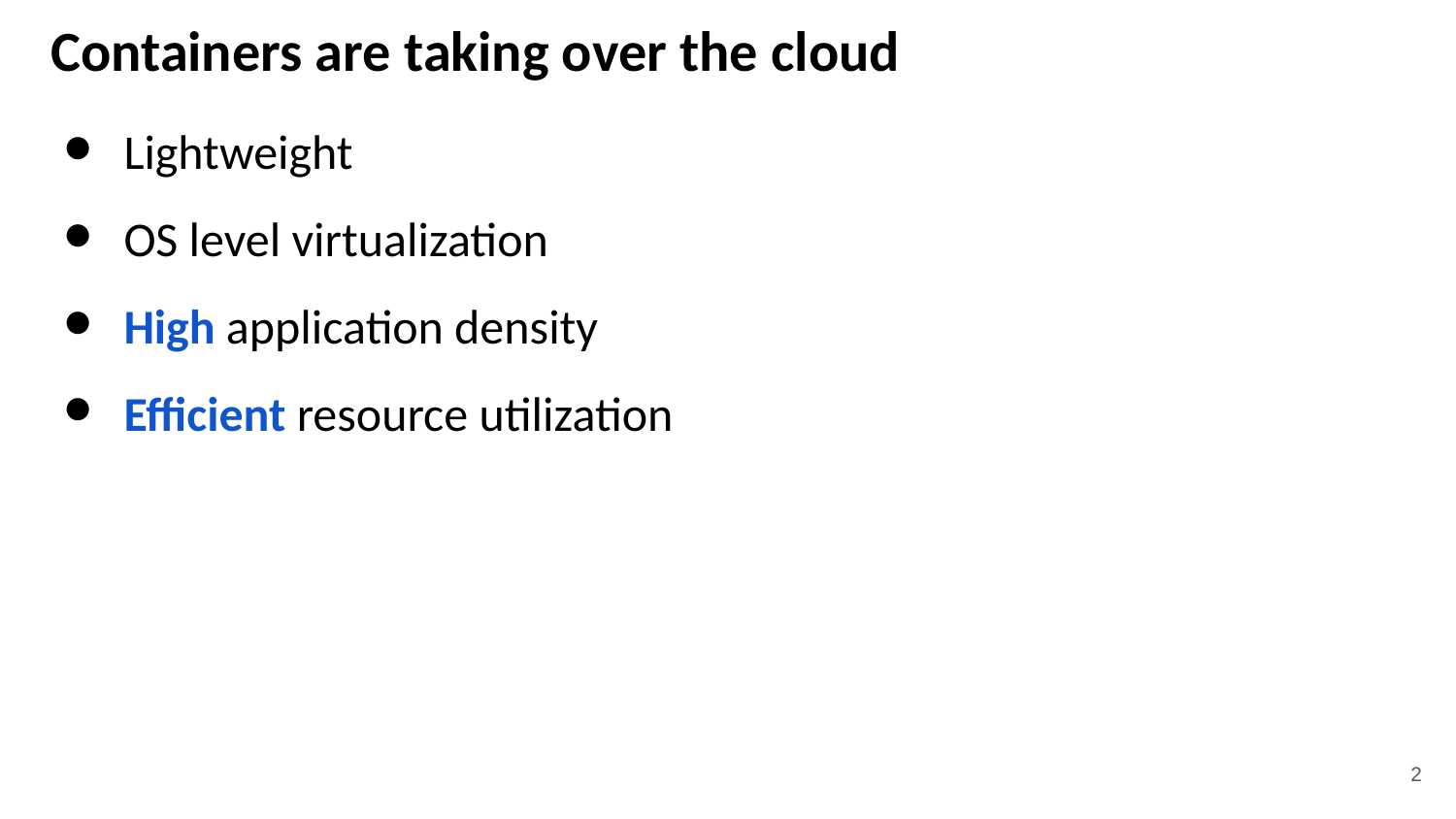

# Containers are taking over the cloud
Lightweight
OS level virtualization
High application density
Efficient resource utilization
2